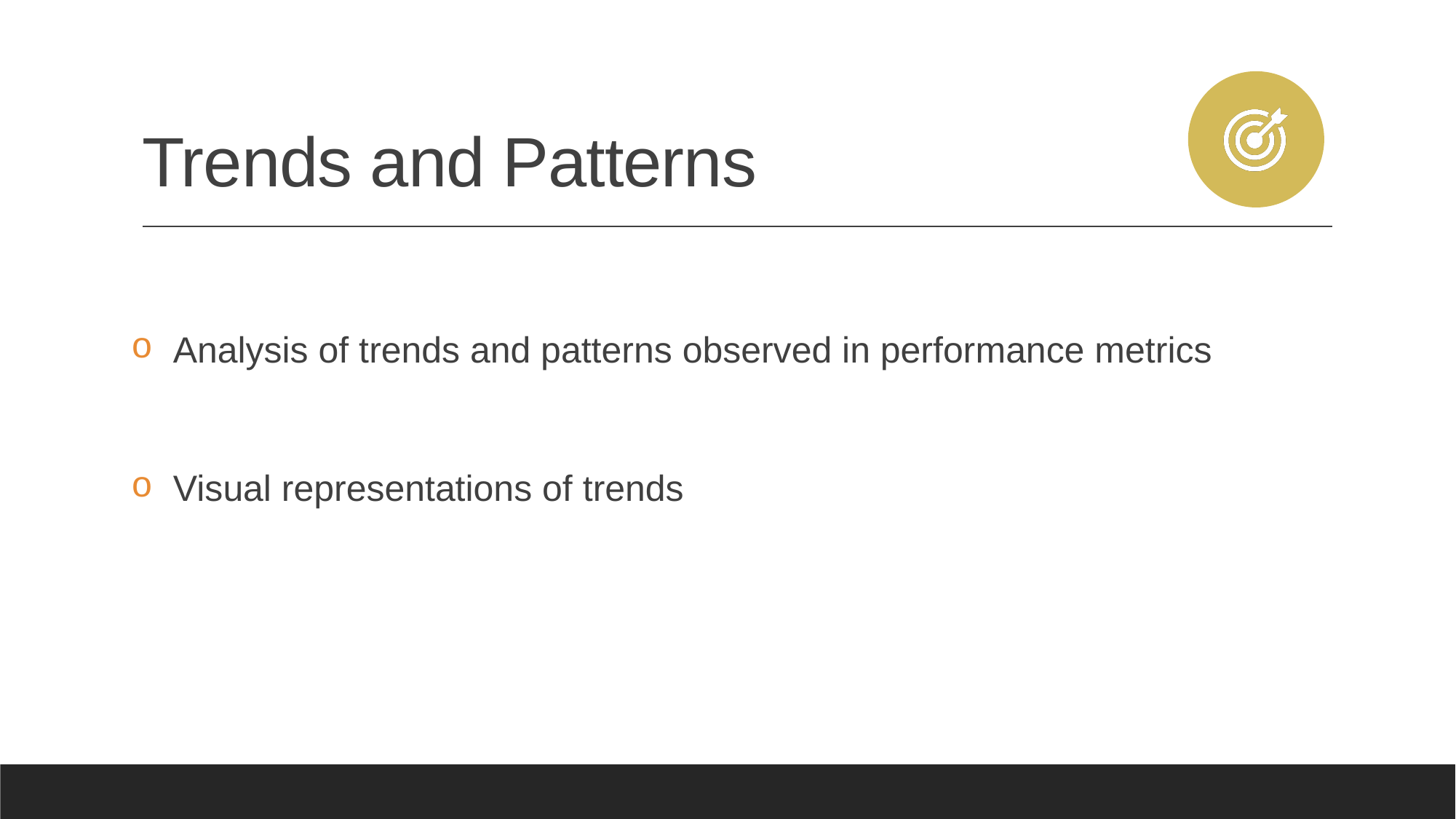

# Trends and Patterns

  Analysis of trends and patterns observed in performance metrics

  Visual representations of trends